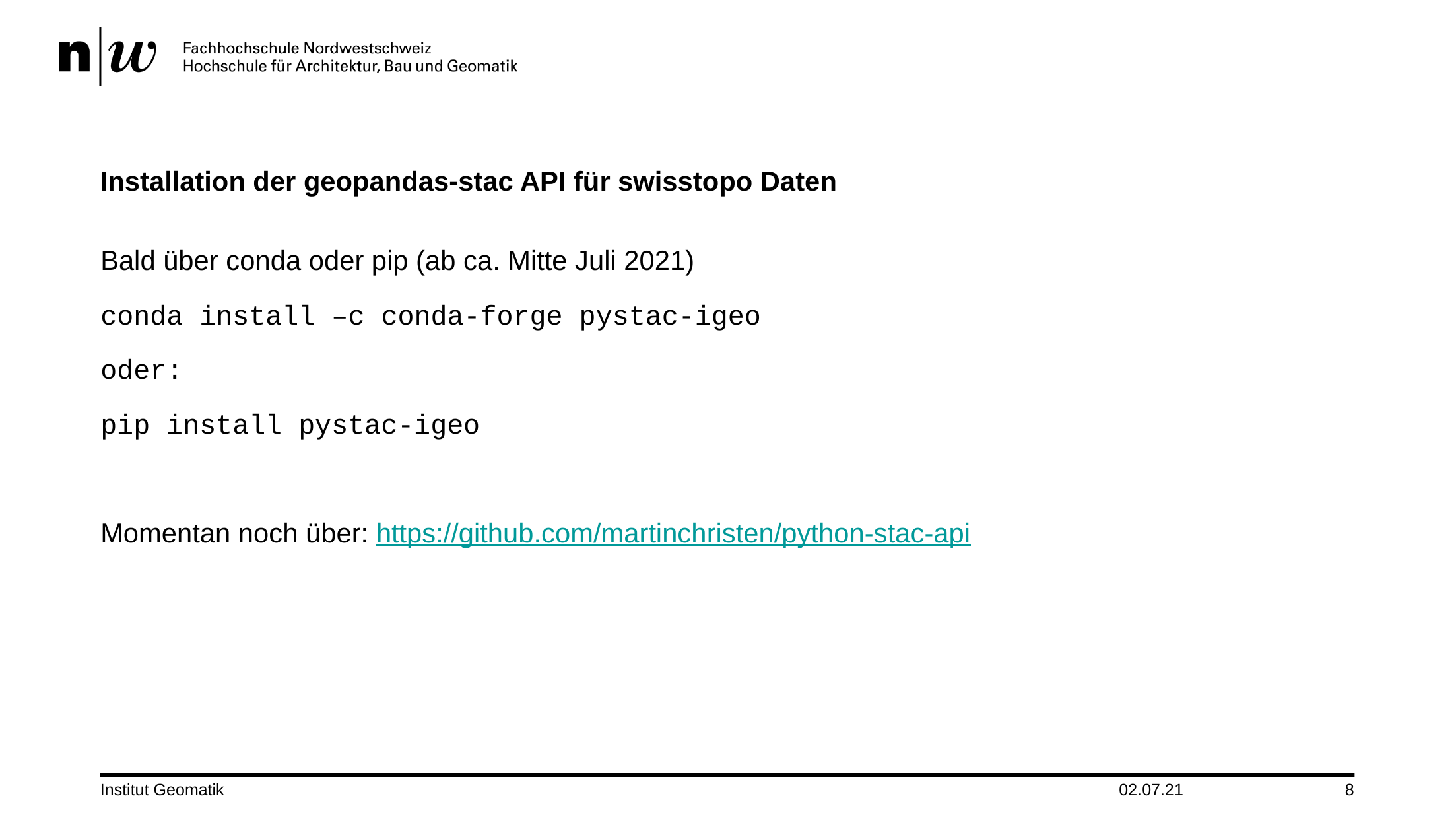

# Installation der geopandas-stac API für swisstopo Daten
Bald über conda oder pip (ab ca. Mitte Juli 2021)
conda install –c conda-forge pystac-igeo
oder:
pip install pystac-igeo

Momentan noch über: https://github.com/martinchristen/python-stac-api

Institut Geomatik
02.07.21
8